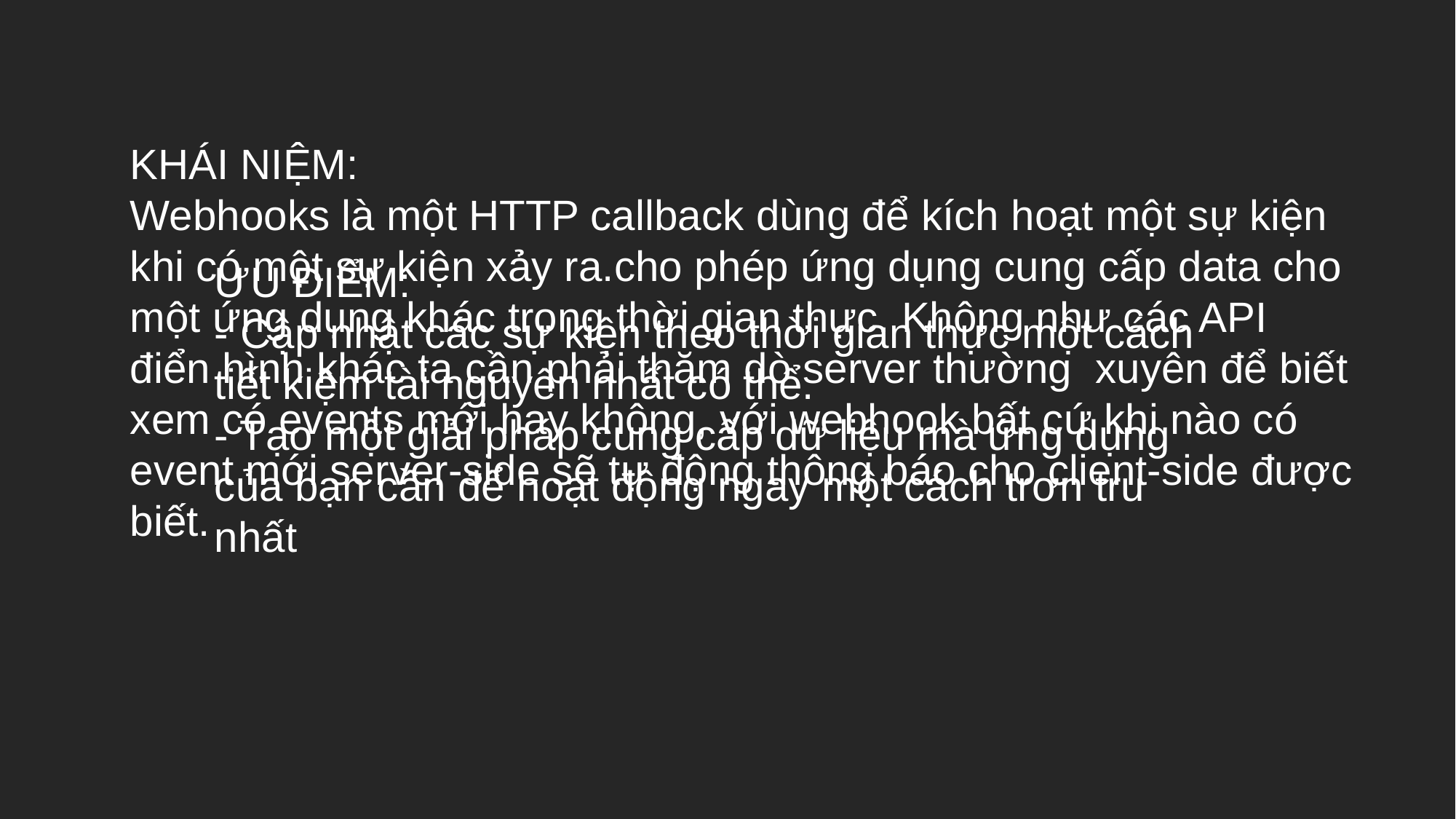

KHÁI NIỆM:
Webhooks là một HTTP callback dùng để kích hoạt một sự kiện khi có một sự kiện xảy ra.cho phép ứng dụng cung cấp data cho một ứng dụng khác trong thời gian thực. Không như các API điển hình khác ta cần phải thăm dò server thường  xuyên để biết xem có events mới hay không, với webhook bất cứ khi nào có event mới server-side sẽ tự động thông báo cho client-side được biết.

ƯU ĐIỂM:
- Cập nhật các sự kiện theo thời gian thực một cách tiết kiệm tài nguyên nhất có thể.
- Tạo một giải pháp cung cấp dữ liệu mà ứng dụng của bạn cần để hoạt động ngay một cách trơn tru nhất